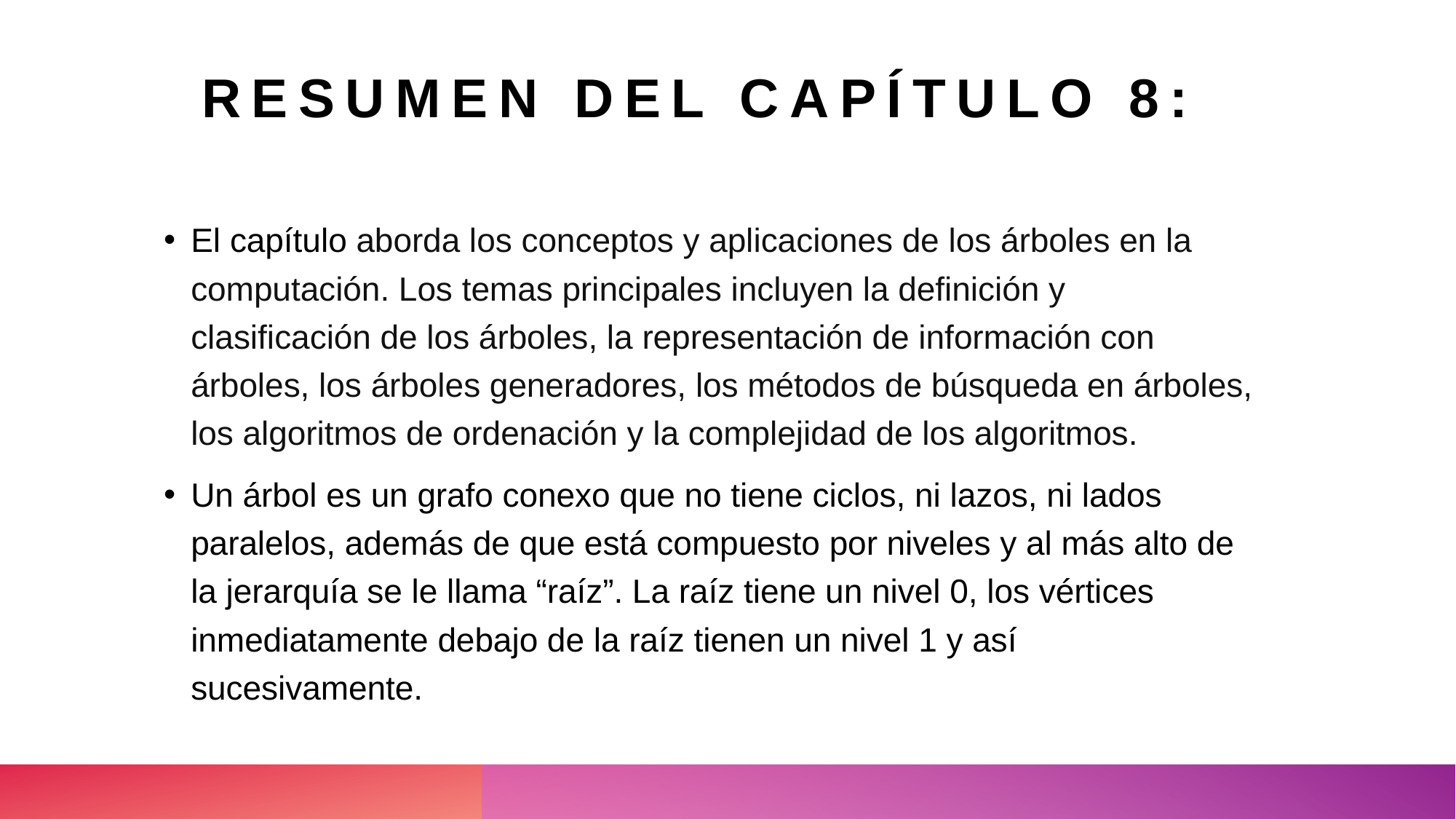

# Resumen del capítulo 8:
El capítulo aborda los conceptos y aplicaciones de los árboles en la computación. Los temas principales incluyen la definición y clasificación de los árboles, la representación de información con árboles, los árboles generadores, los métodos de búsqueda en árboles, los algoritmos de ordenación y la complejidad de los algoritmos.
Un árbol es un grafo conexo que no tiene ciclos, ni lazos, ni lados paralelos, además de que está compuesto por niveles y al más alto de la jerarquía se le llama “raíz”. La raíz tiene un nivel 0, los vértices inmediatamente debajo de la raíz tienen un nivel 1 y así sucesivamente.